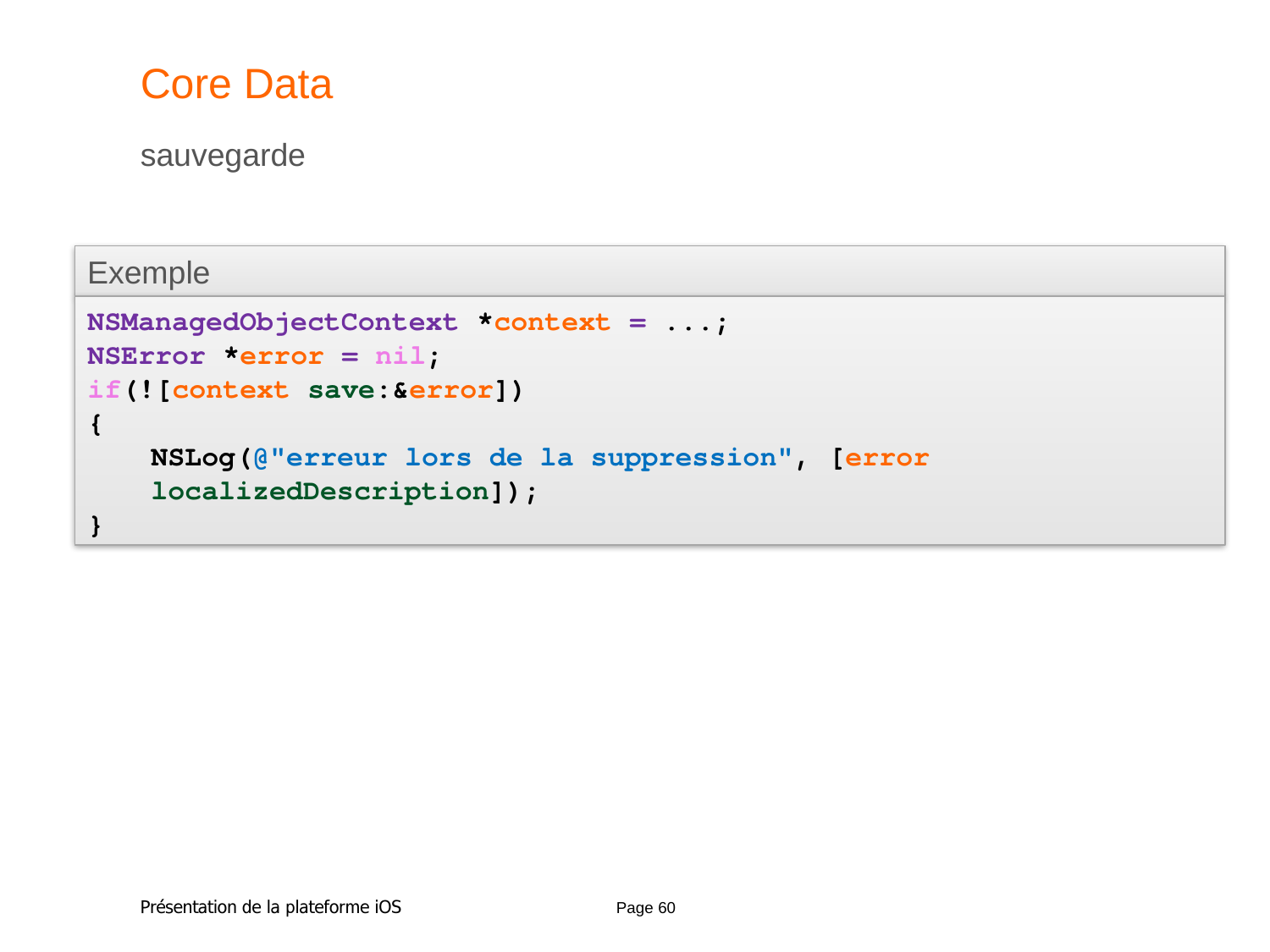

# Core Data
sauvegarde

Exemple
NSManagedObjectContext *context = ...;
NSError *error = nil;
if(![context save:&error])
{
NSLog(@"erreur lors de la suppression", [error 	localizedDescription]);
}
Présentation de la plateforme iOS